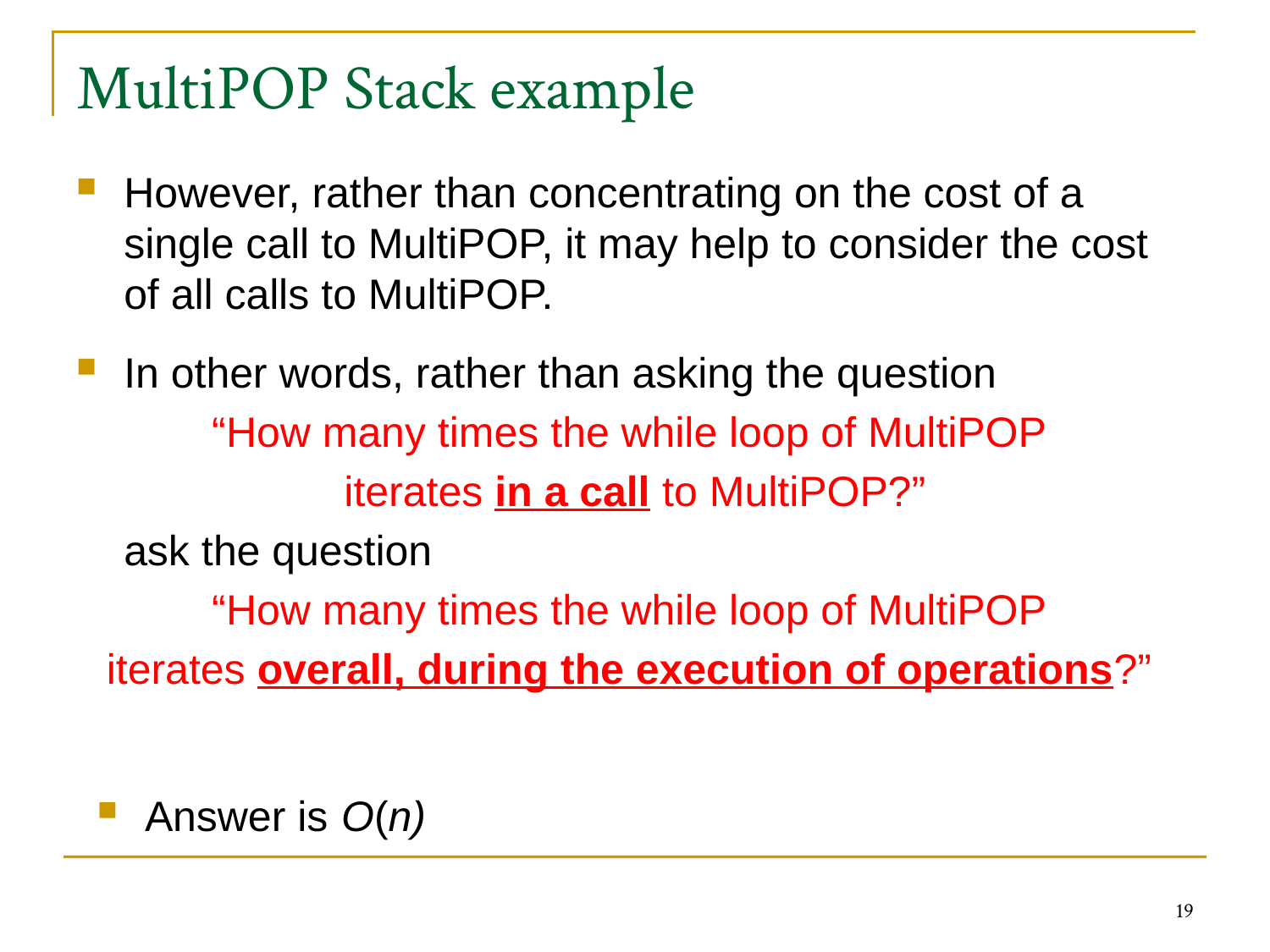

# MultiPOP Stack example
However, rather than concentrating on the cost of a single call to MultiPOP, it may help to consider the cost of all calls to MultiPOP.

In other words, rather than asking the question
“How many times the while loop of MultiPOP
iterates in a call to MultiPOP?”
	ask the question
“How many times the while loop of MultiPOP
iterates overall, during the execution of operations?”
Answer is
O(n)
19